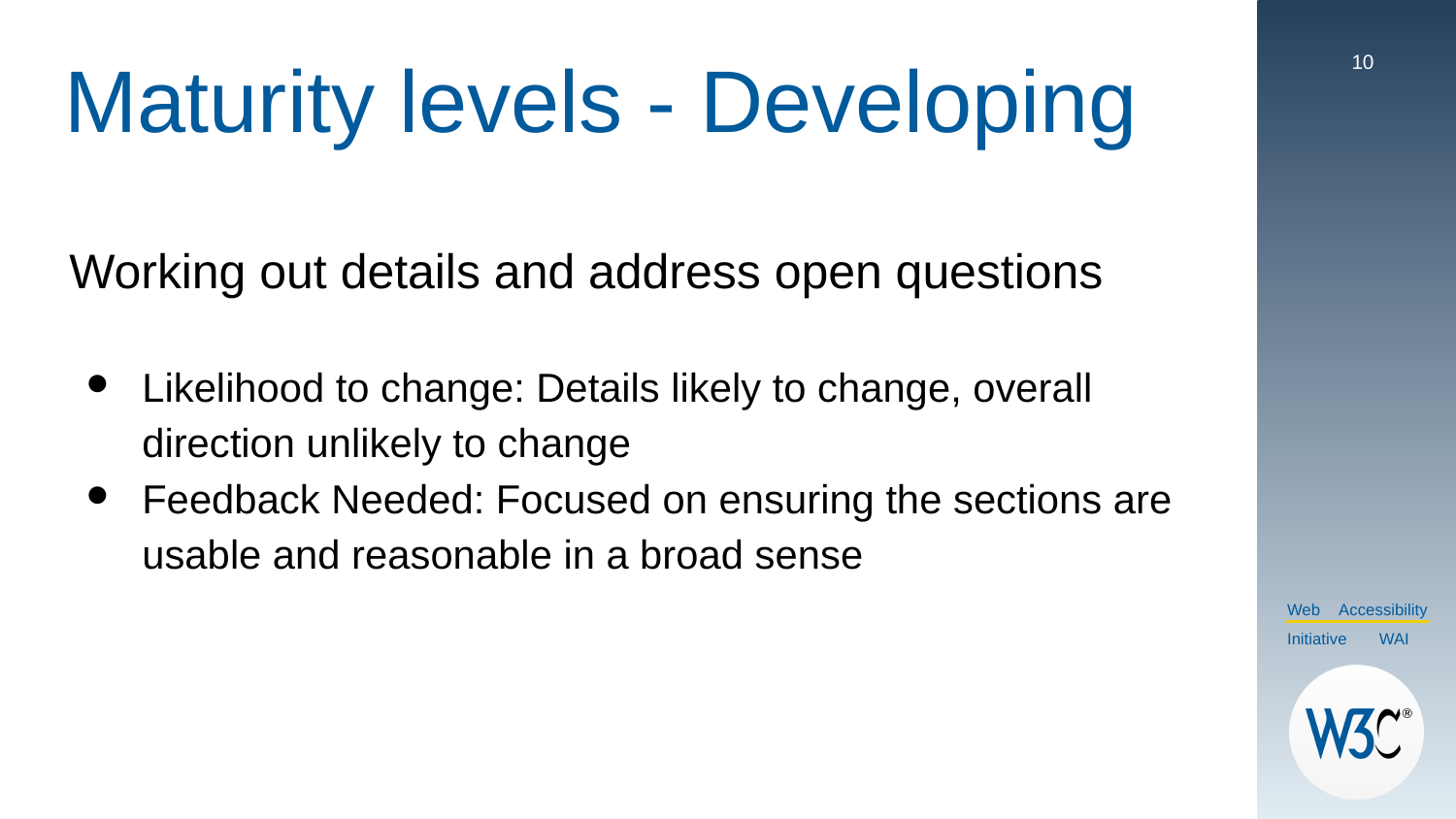

# Maturity levels - Developing
10
Working out details and address open questions

Likelihood to change: Details likely to change, overall direction unlikely to change
Feedback Needed: Focused on ensuring the sections are usable and reasonable in a broad sense